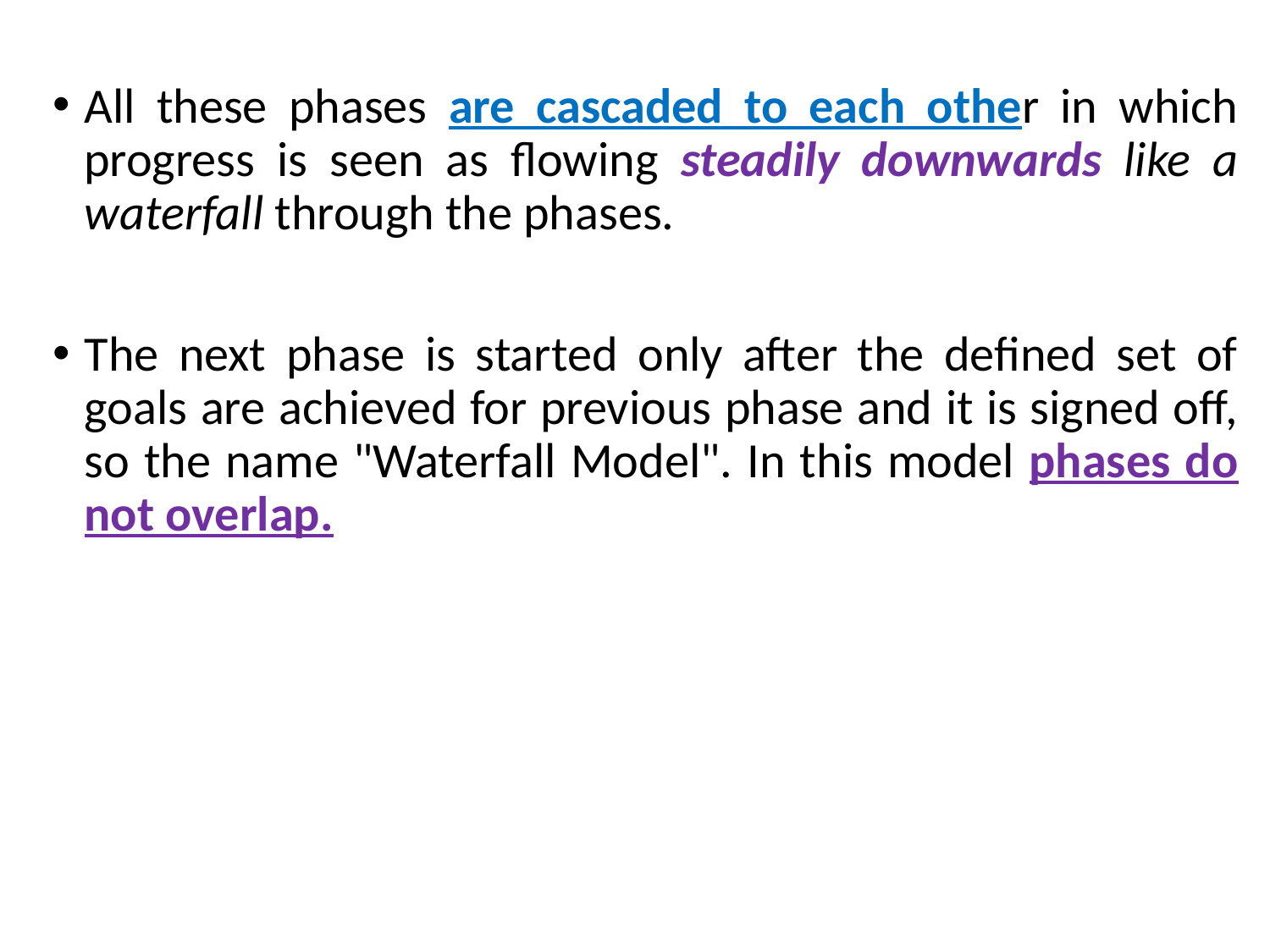

All these phases are cascaded to each other in which progress is seen as flowing steadily downwards like a waterfall through the phases.

The next phase is started only after the defined set of goals are achieved for previous phase and it is signed off, so the name "Waterfall Model". In this model phases do not overlap.